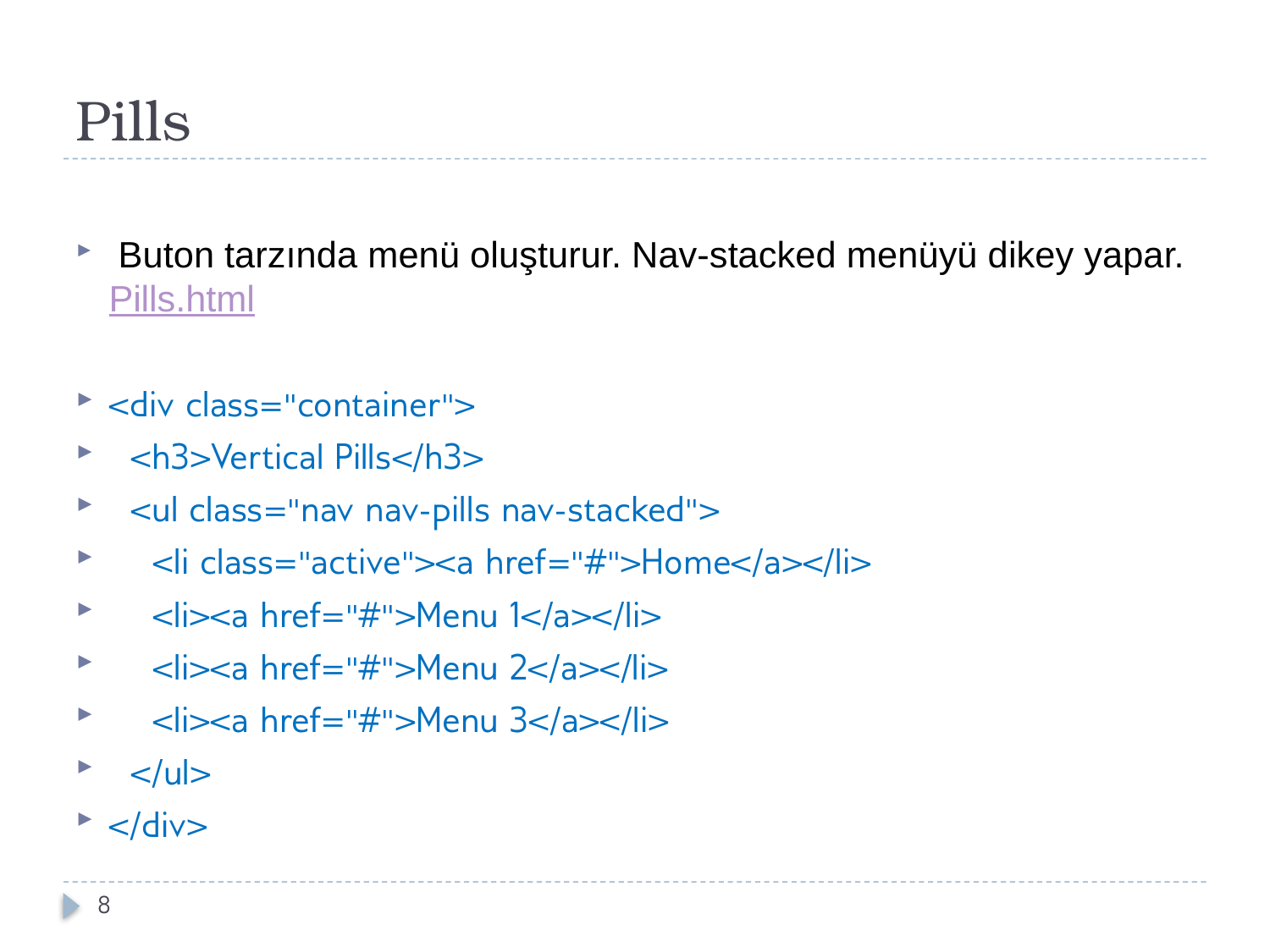

# Pills

 Buton tarzında menü oluşturur. Nav-stacked menüyü dikey yapar. Pills.html

<div class="container">
  <h3>Vertical Pills</h3>
  <ul class="nav nav-pills nav-stacked">
    <li class="active"><a href="#">Home</a></li>
    <li><a href="#">Menu 1</a></li>
    <li><a href="#">Menu 2</a></li>
    <li><a href="#">Menu 3</a></li>
  </ul>
</div>
8